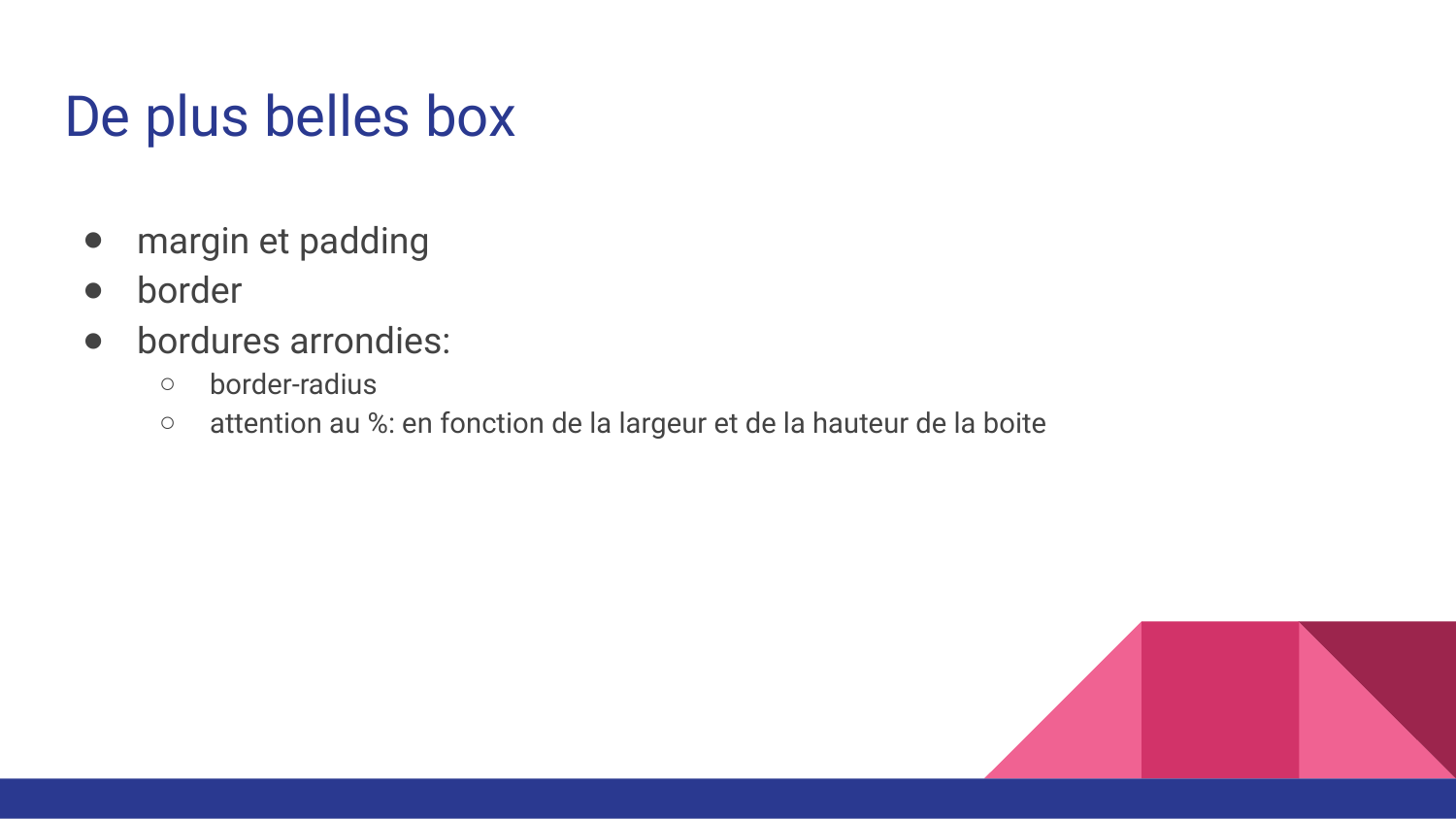

# De plus belles box
margin et padding
border
bordures arrondies:
border-radius
attention au %: en fonction de la largeur et de la hauteur de la boite